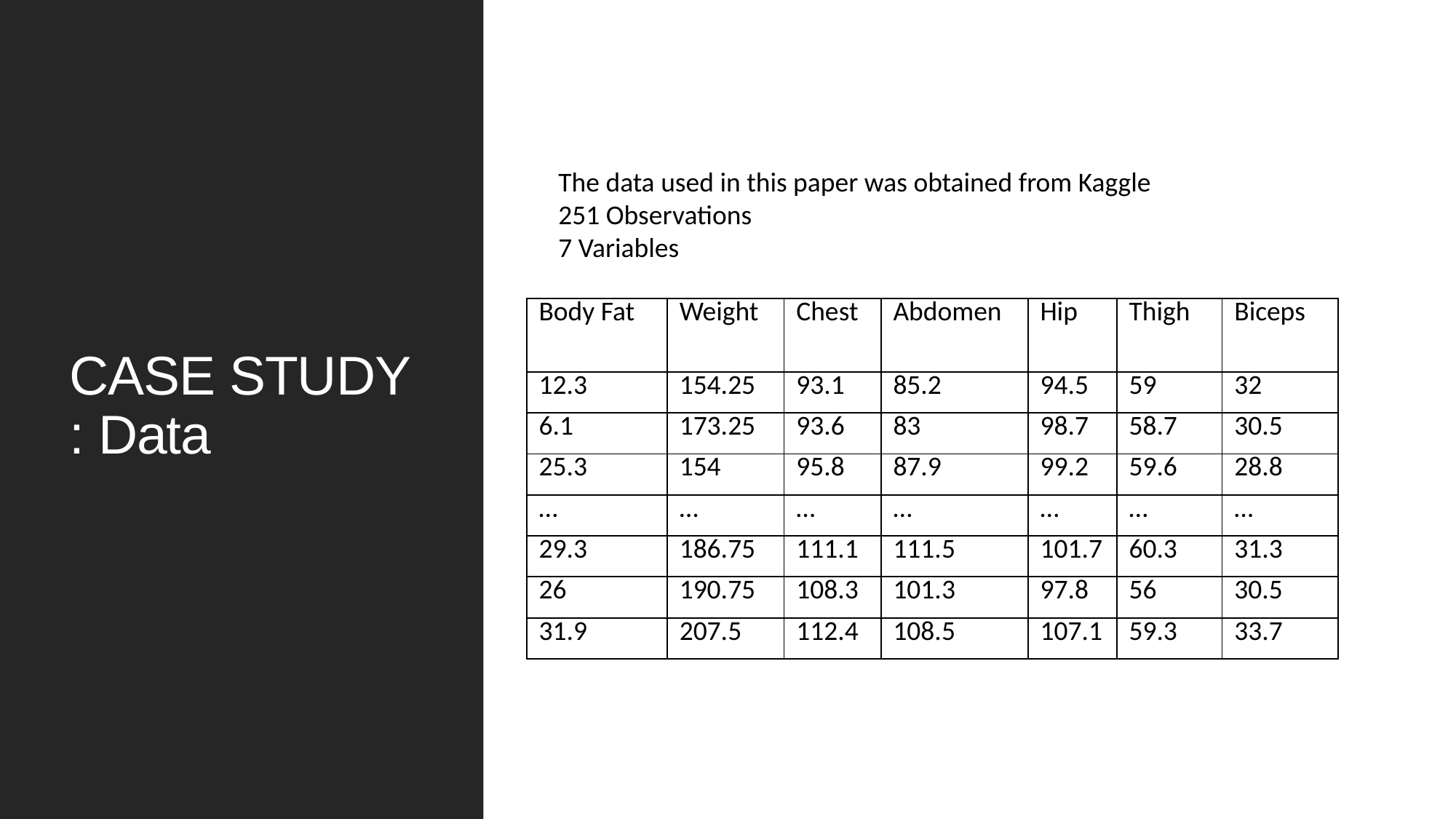

# CASE STUDY : Data
The data used in this paper was obtained from Kaggle
251 Observations
7 Variables
| Body Fat | Weight | Chest | Abdomen | Hip | Thigh | Biceps |
| --- | --- | --- | --- | --- | --- | --- |
| 12.3 | 154.25 | 93.1 | 85.2 | 94.5 | 59 | 32 |
| 6.1 | 173.25 | 93.6 | 83 | 98.7 | 58.7 | 30.5 |
| 25.3 | 154 | 95.8 | 87.9 | 99.2 | 59.6 | 28.8 |
| … | … | … | … | … | … | … |
| 29.3 | 186.75 | 111.1 | 111.5 | 101.7 | 60.3 | 31.3 |
| 26 | 190.75 | 108.3 | 101.3 | 97.8 | 56 | 30.5 |
| 31.9 | 207.5 | 112.4 | 108.5 | 107.1 | 59.3 | 33.7 |